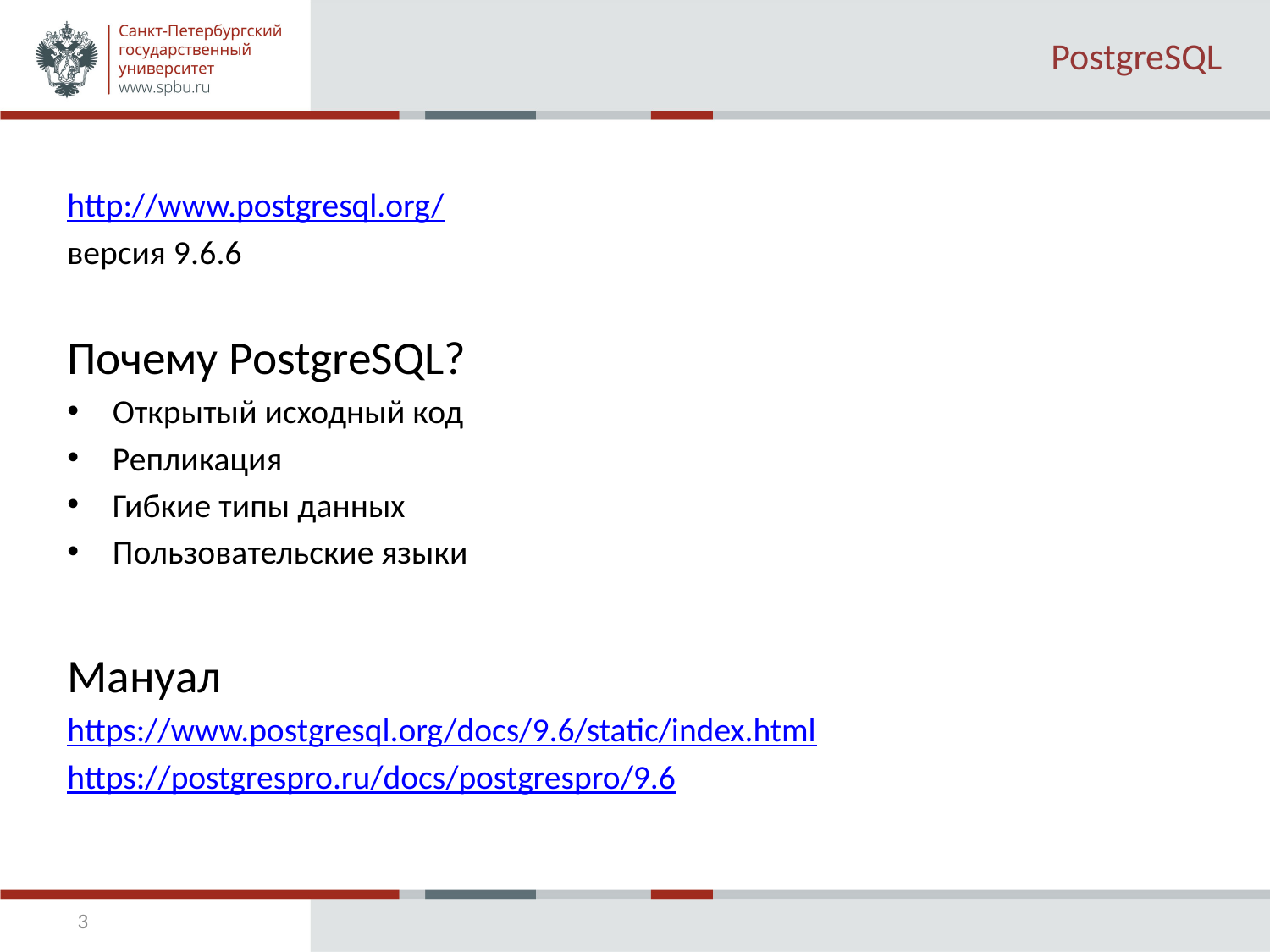

# PostgreSQL
http://www.postgresql.org/
версия 9.6.6

Почему PostgreSQL?
Открытый исходный код
Репликация
Гибкие типы данных
Пользовательские языки

Мануал
https://www.postgresql.org/docs/9.6/static/index.html
https://postgrespro.ru/docs/postgrespro/9.6

3